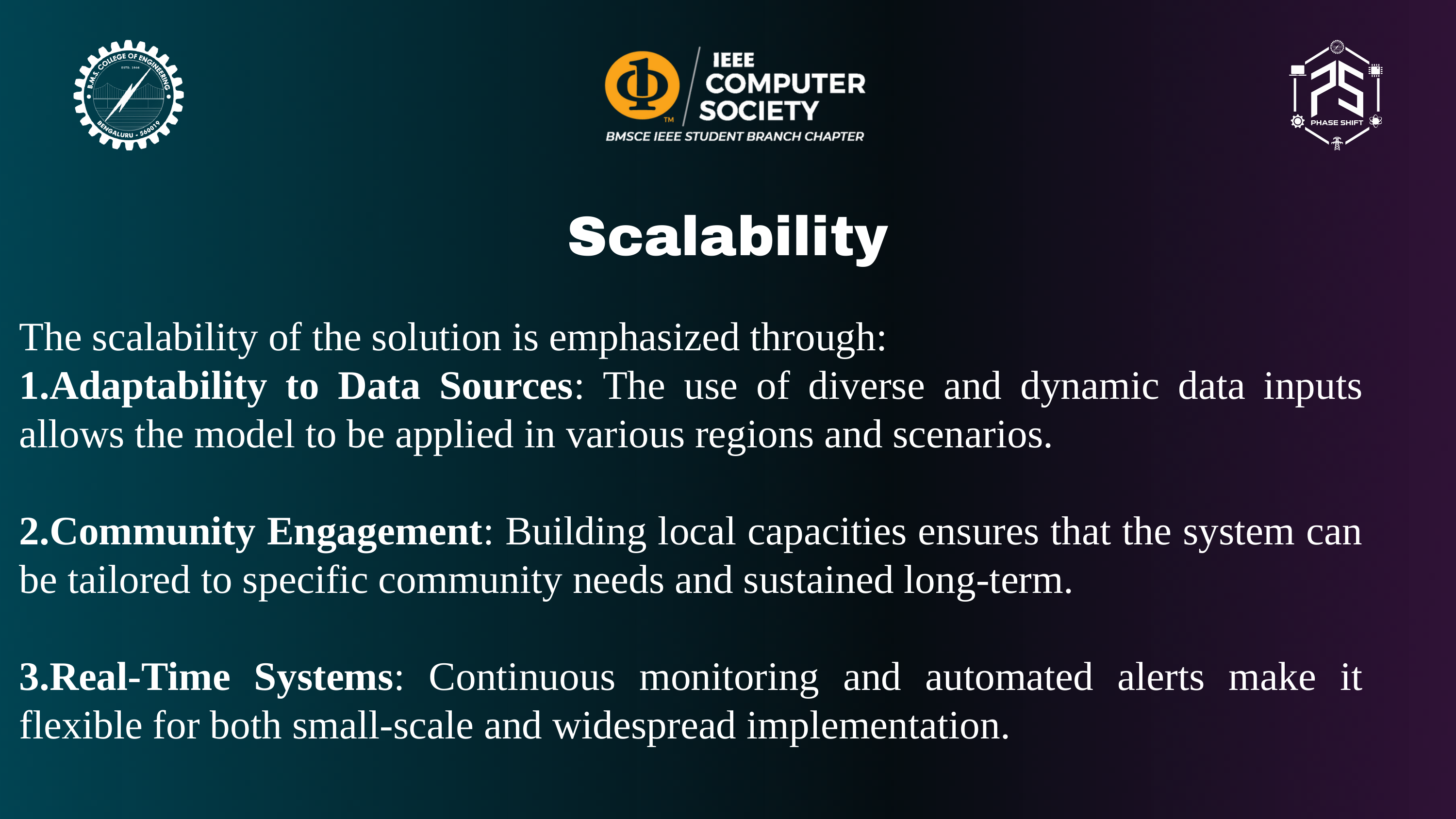

Scalability
The scalability of the solution is emphasized through:
Adaptability to Data Sources: The use of diverse and dynamic data inputs allows the model to be applied in various regions and scenarios.

Community Engagement: Building local capacities ensures that the system can be tailored to specific community needs and sustained long-term.

Real-Time Systems: Continuous monitoring and automated alerts make it flexible for both small-scale and widespread implementation.